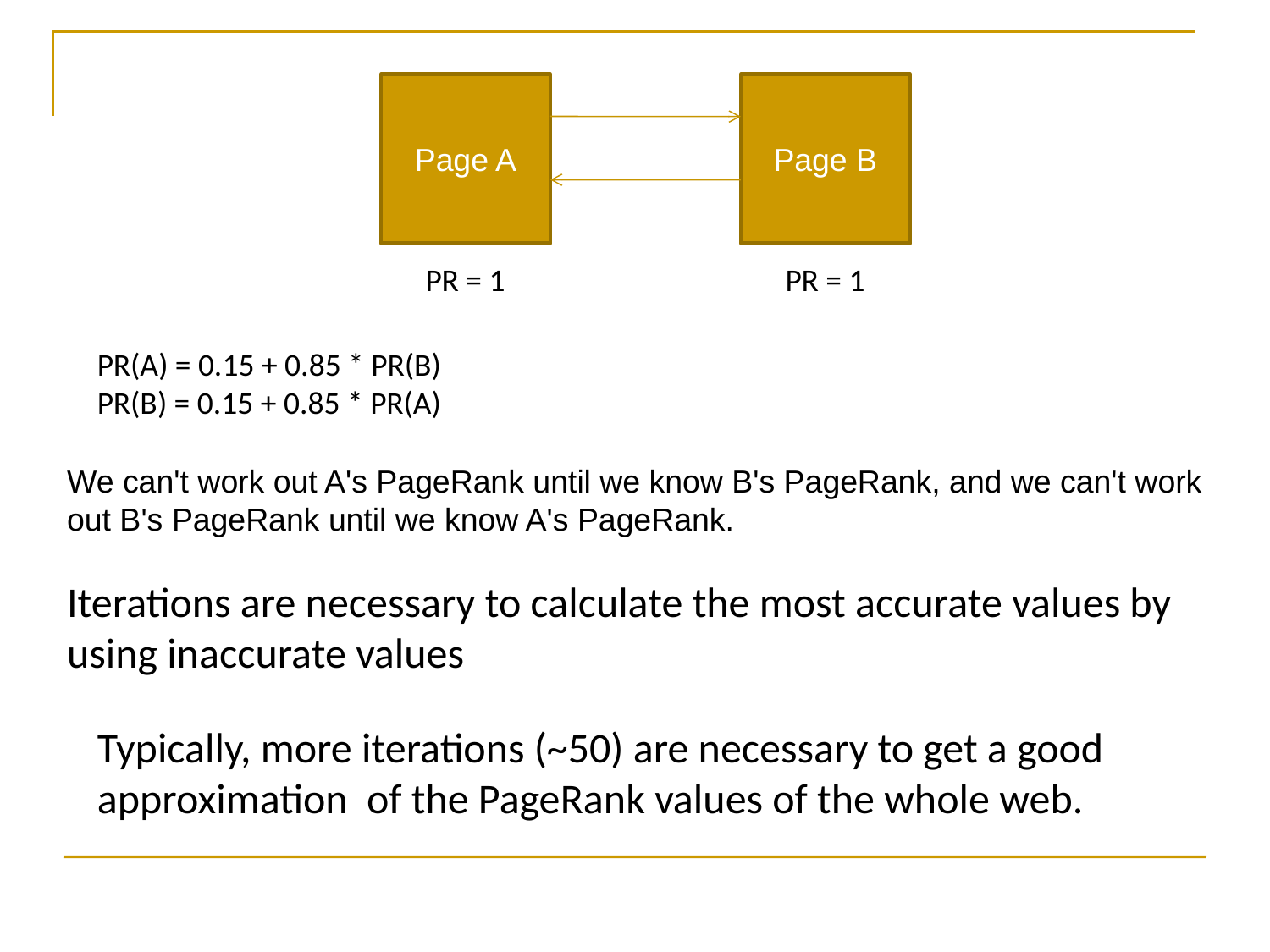

Page A
Page B
PR = 1
PR = 1
PR(A) = 0.15 + 0.85 * PR(B)
PR(B) = 0.15 + 0.85 * PR(A)
We can't work out A's PageRank until we know B's PageRank, and we can't work
out B's PageRank until we know A's PageRank.

Iterations are necessary to calculate the most accurate values by
using inaccurate values
Typically, more iterations (~50) are necessary to get a good
approximation  of the PageRank values of the whole web.